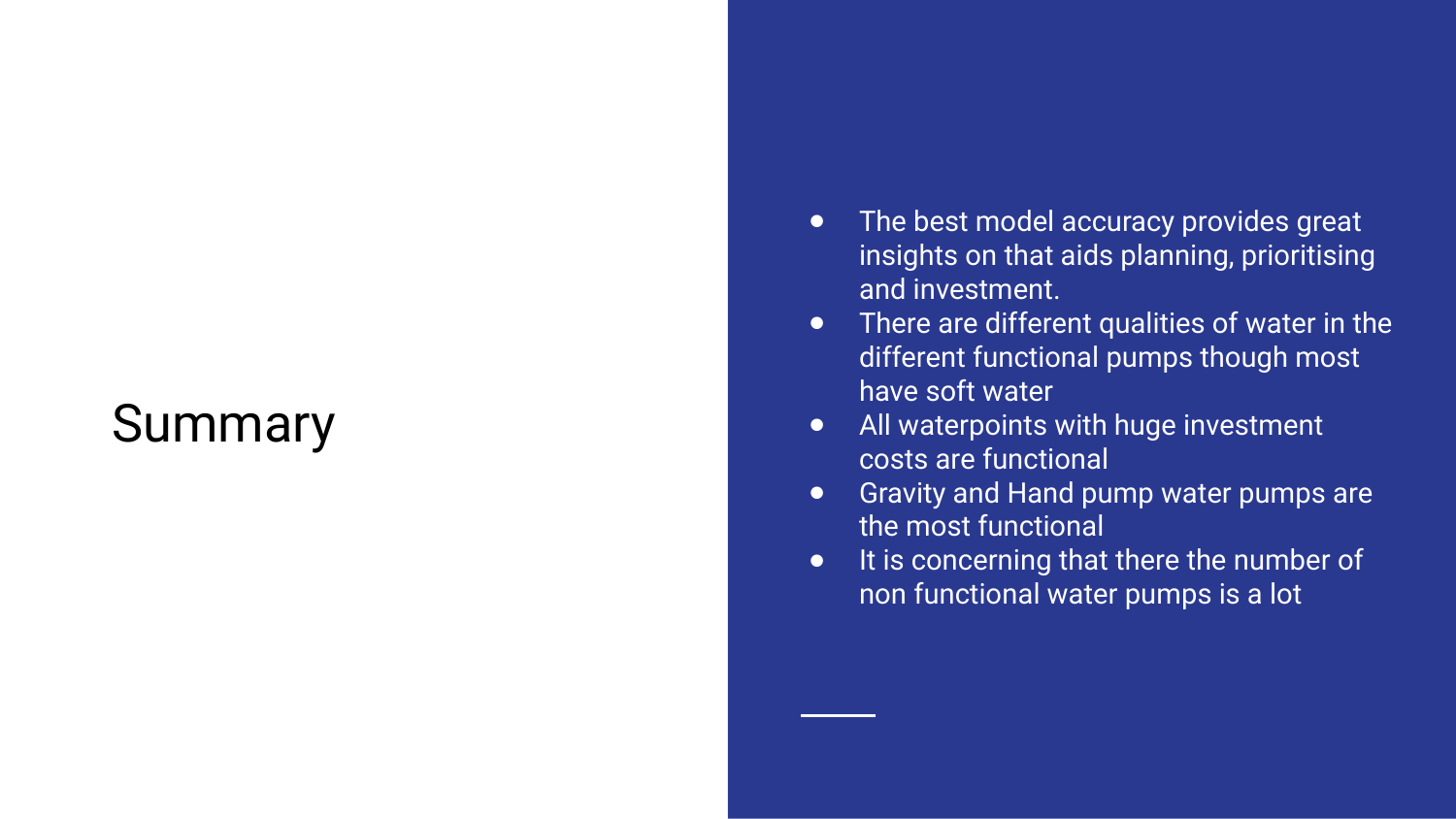

The best model accuracy provides great insights on that aids planning, prioritising and investment.
There are different qualities of water in the different functional pumps though most have soft water
All waterpoints with huge investment costs are functional
Gravity and Hand pump water pumps are the most functional
It is concerning that there the number of non functional water pumps is a lot
Summary